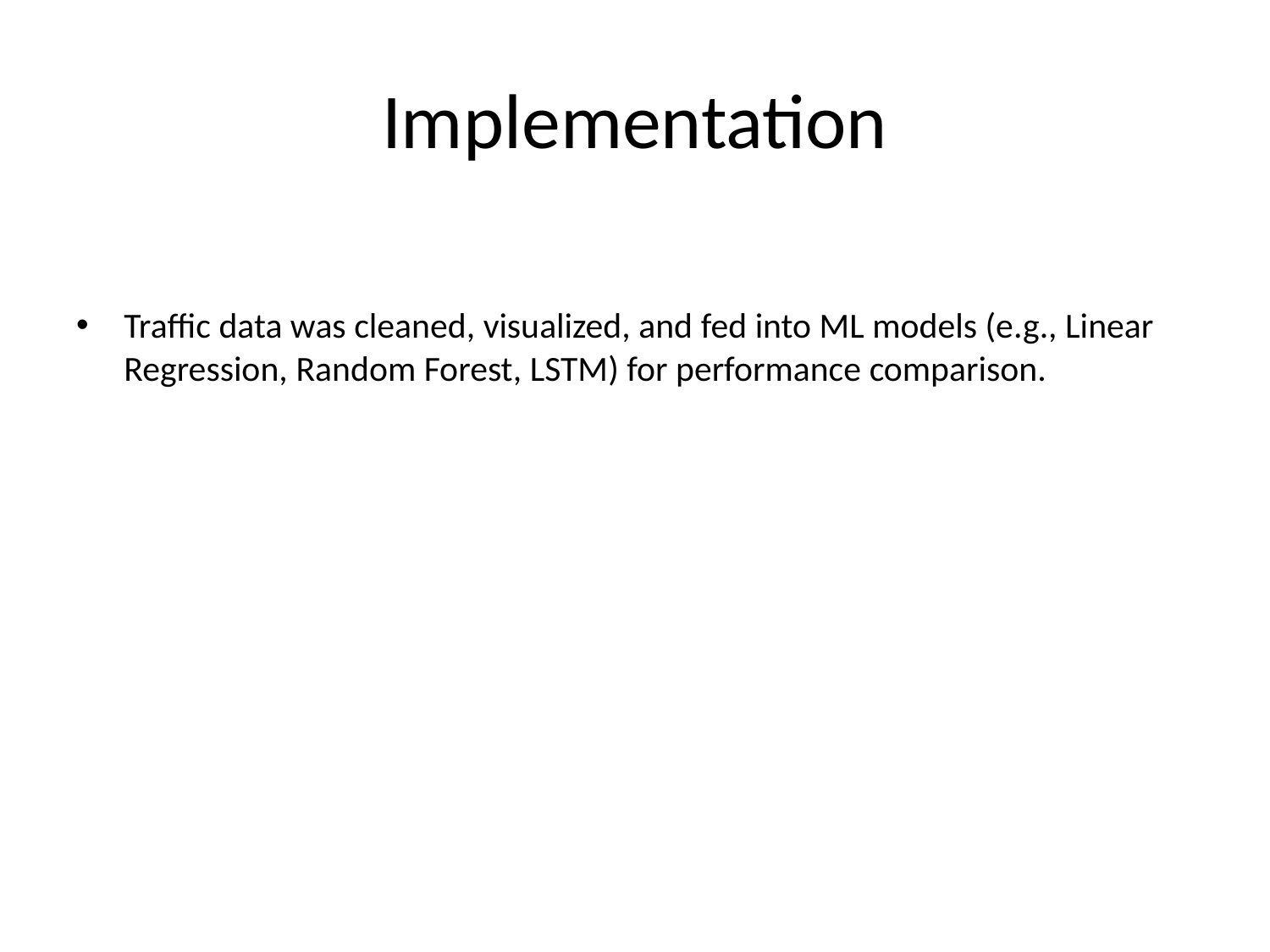

# Implementation

Traffic data was cleaned, visualized, and fed into ML models (e.g., Linear Regression, Random Forest, LSTM) for performance comparison.